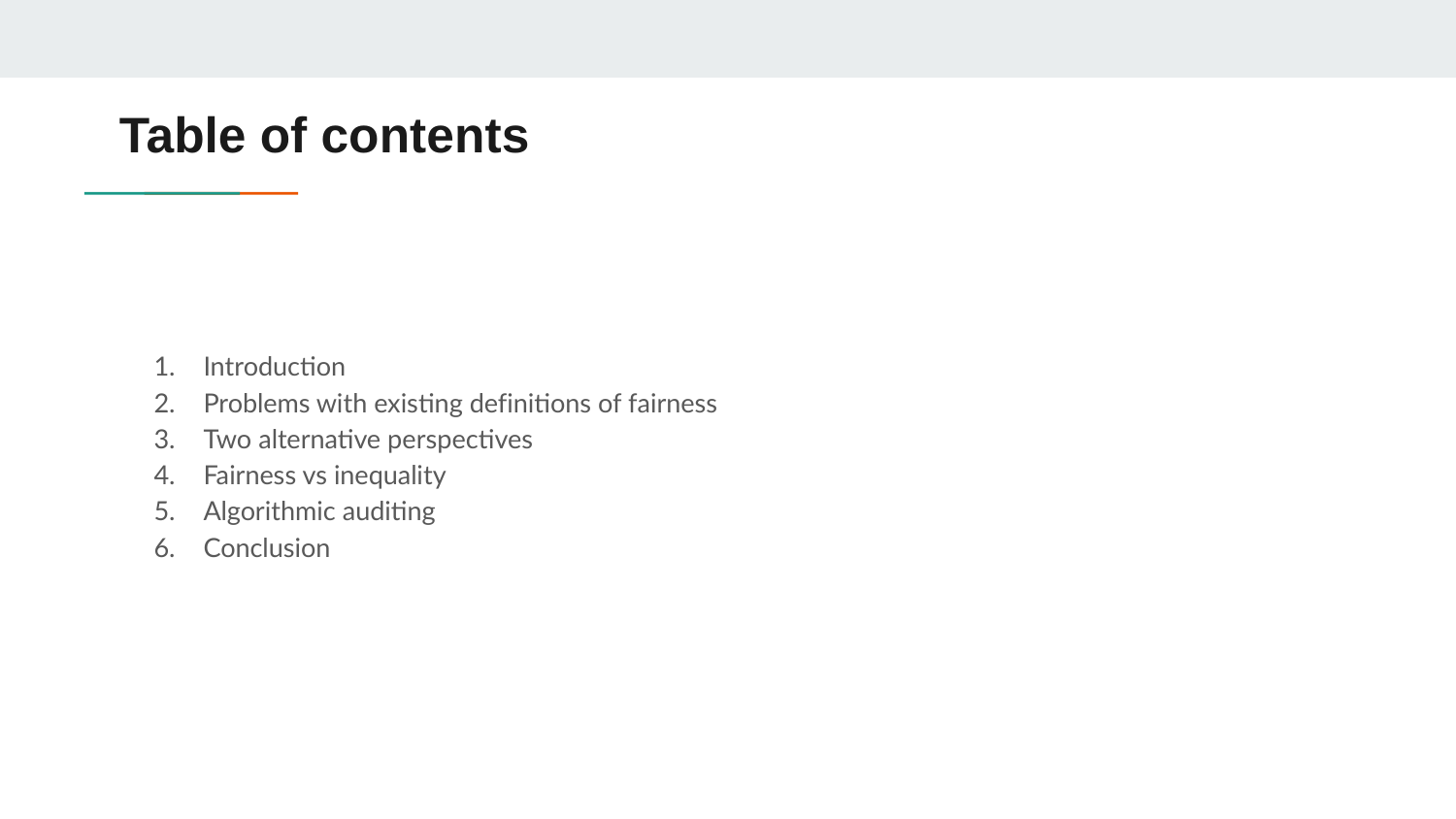

# Table of contents

Introduction
Problems with existing definitions of fairness
Two alternative perspectives
Fairness vs inequality
Algorithmic auditing
Conclusion